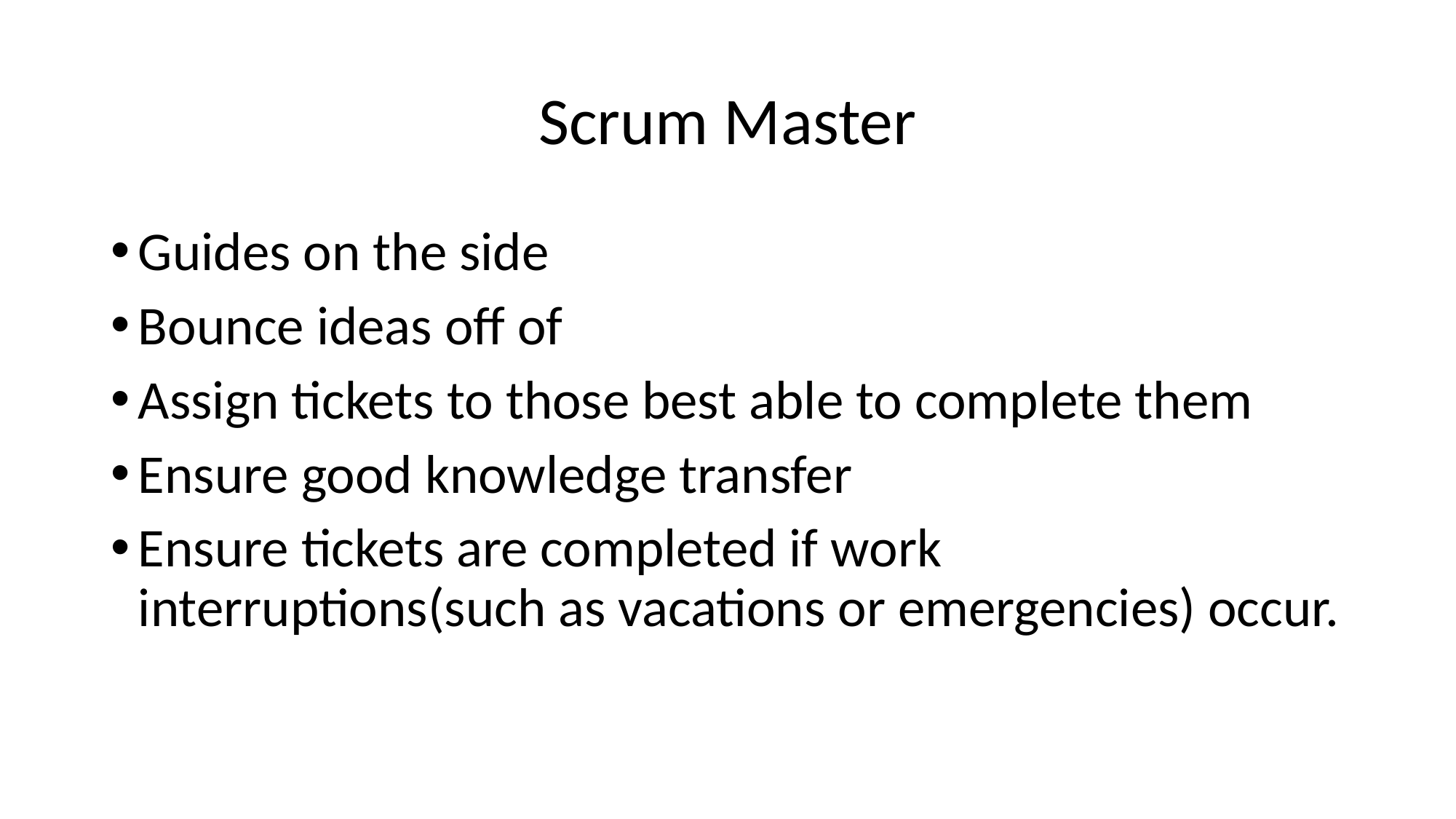

# Scrum Master
Guides on the side
Bounce ideas off of
Assign tickets to those best able to complete them
Ensure good knowledge transfer
Ensure tickets are completed if work interruptions(such as vacations or emergencies) occur.